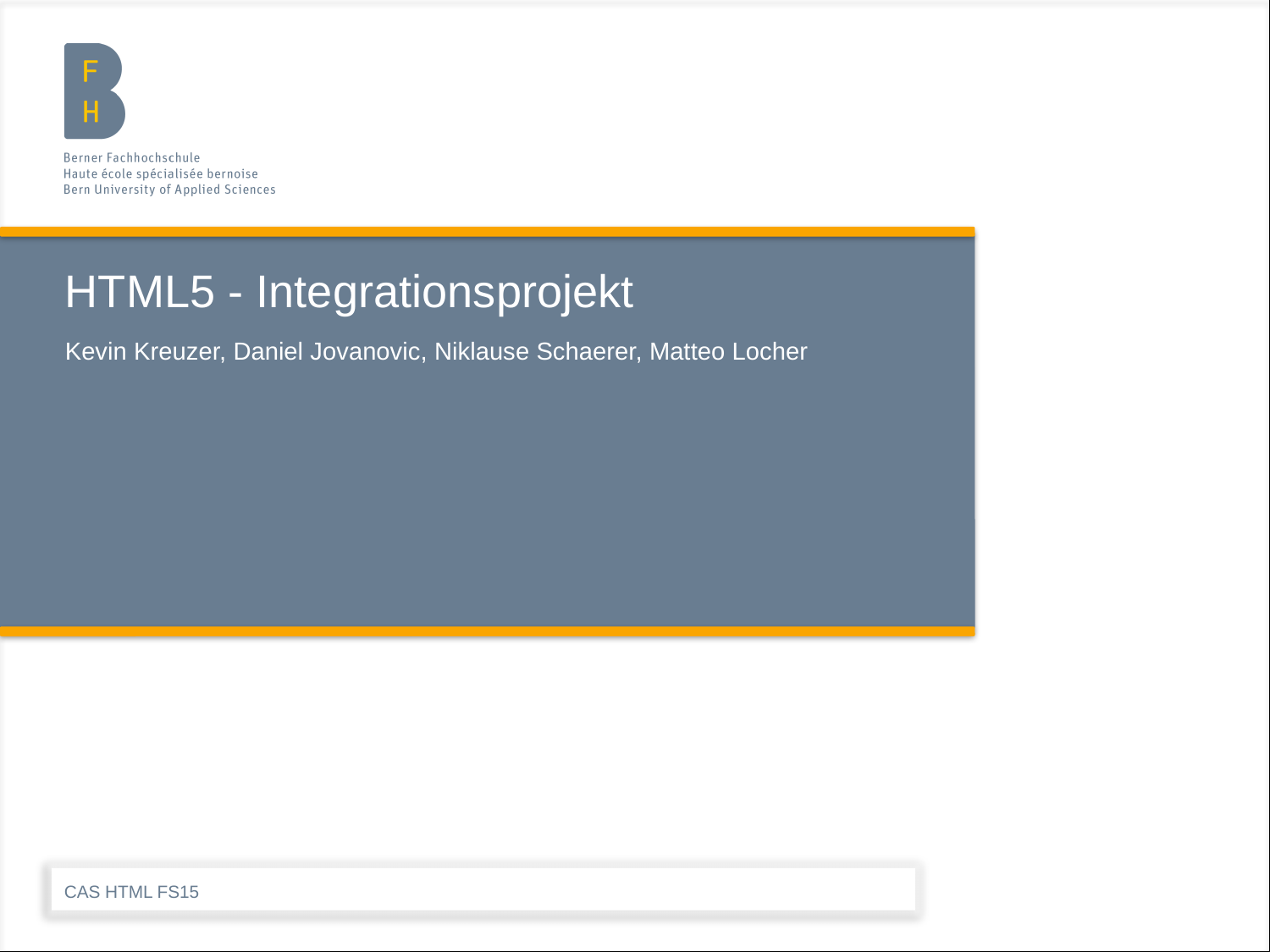

# HTML5 - Integrationsprojekt
Kevin Kreuzer, Daniel Jovanovic, Niklause Schaerer, Matteo Locher
CAS HTML FS15